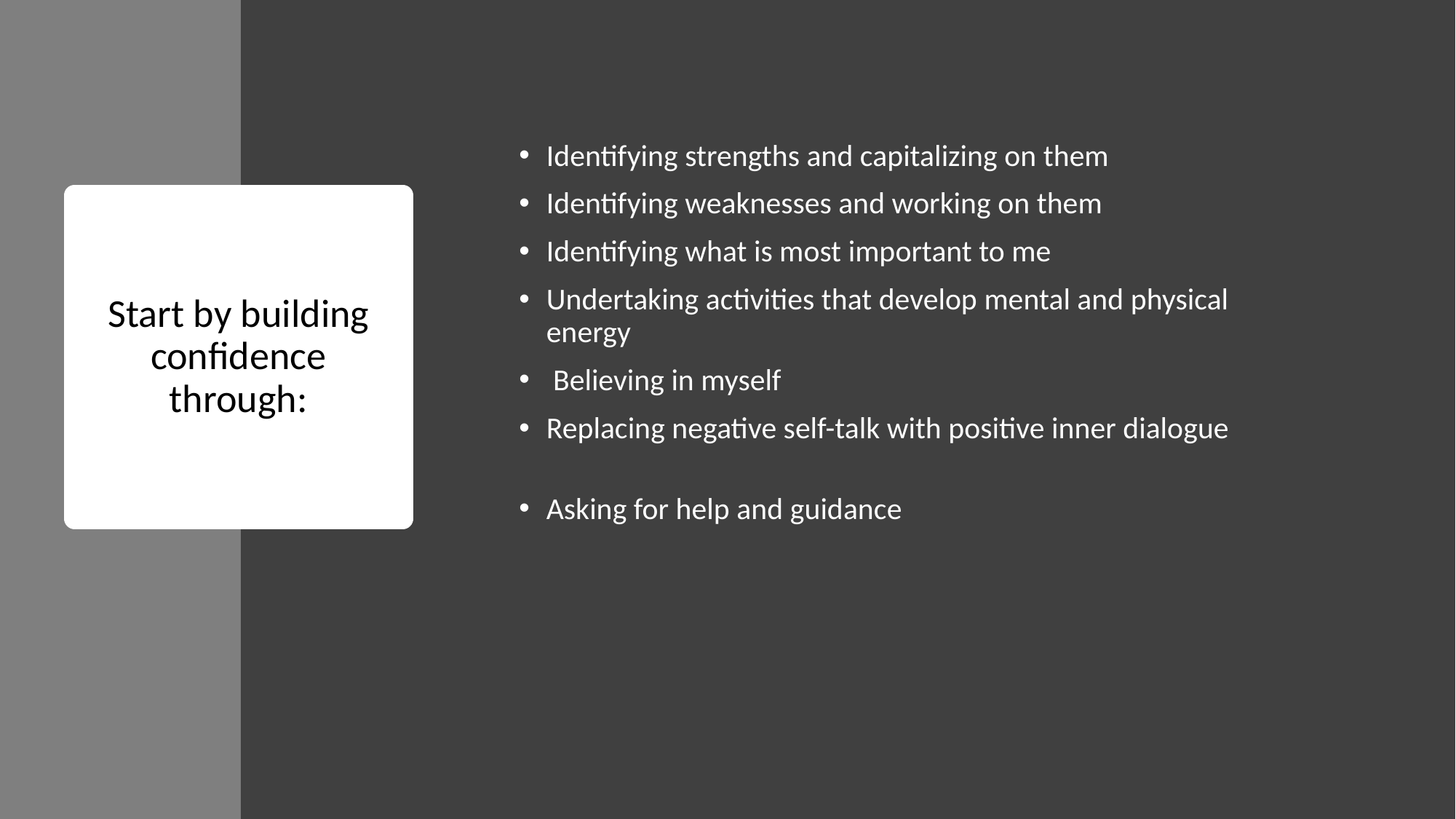

Identifying strengths and capitalizing on them 
Identifying weaknesses and working on them 
Identifying what is most important to me 
Undertaking activities that develop mental and physical energy 
 Believing in myself 
Replacing negative self-talk with positive inner dialogue 
Asking for help and guidance 

# Start by building confidence through: